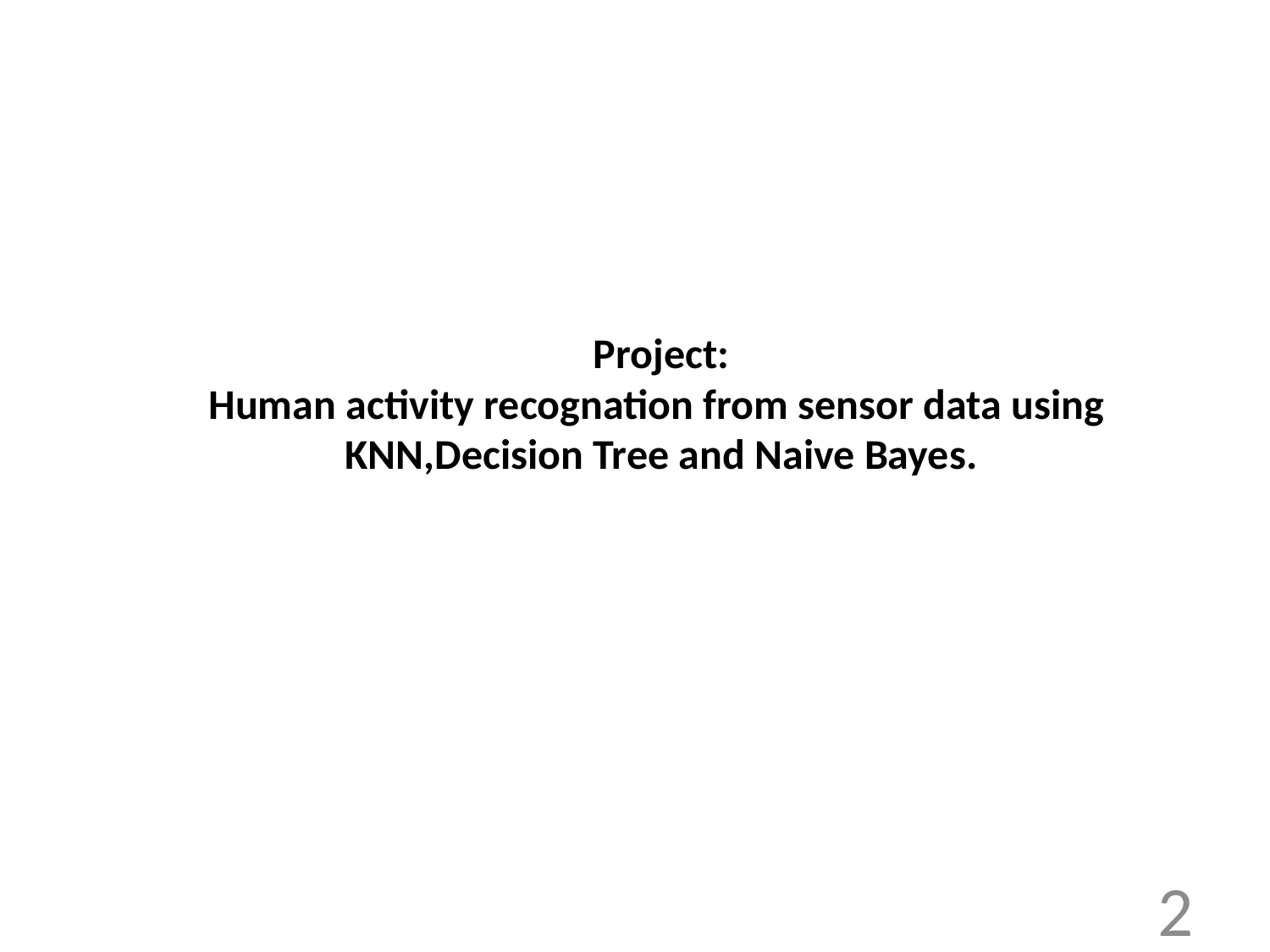

# Project: Human activity recognation from sensor data using  KNN,Decision Tree and Naive Bayes.
2